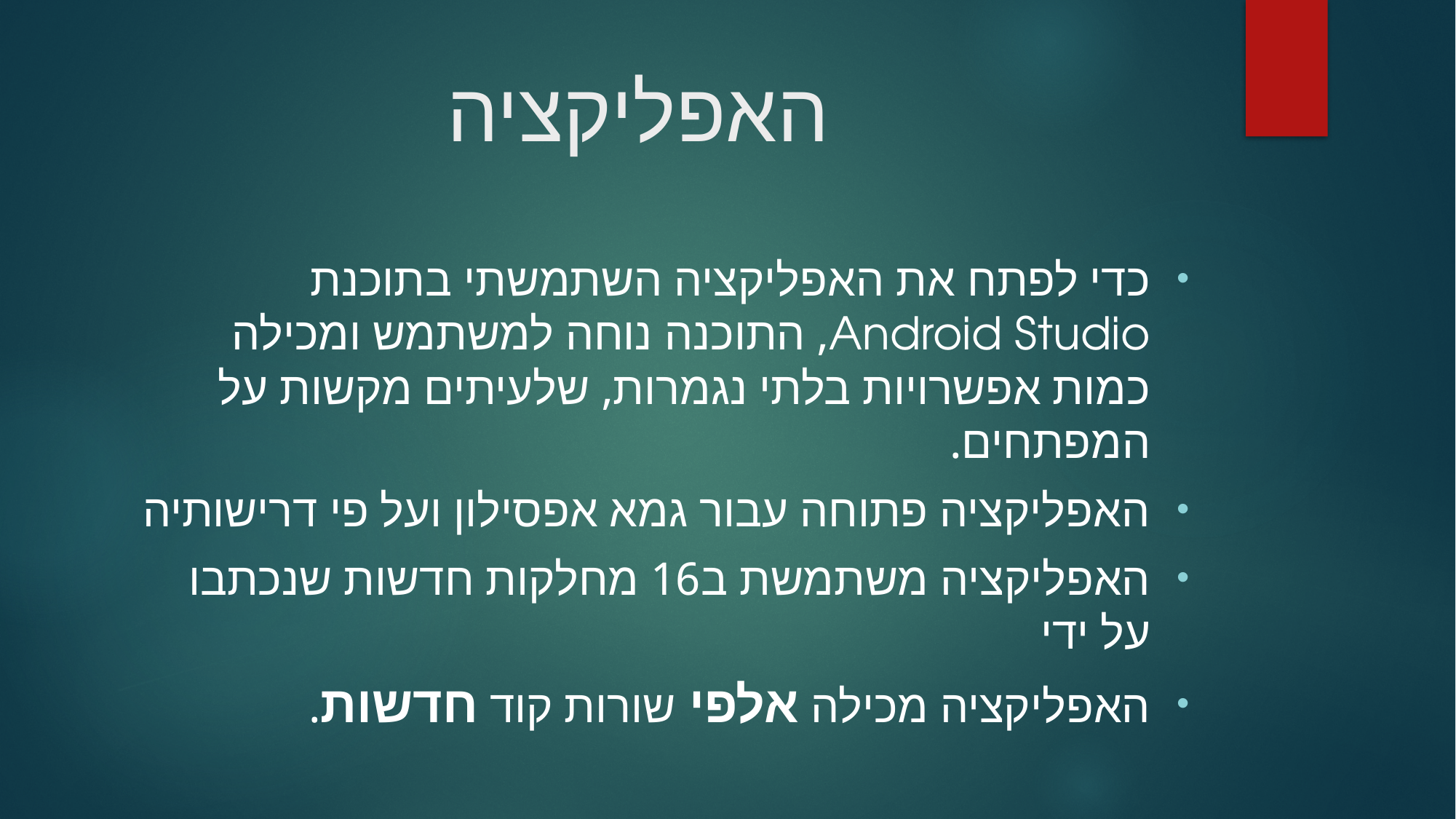

# האפליקציה
כדי לפתח את האפליקציה השתמשתי בתוכנת       Android Studio, התוכנה נוחה למשתמש ומכילה כמות אפשרויות בלתי נגמרות, שלעיתים מקשות על המפתחים.
האפליקציה פתוחה עבור גמא אפסילון ועל פי דרישותיה
האפליקציה משתמשת ב16 מחלקות חדשות שנכתבו על ידי
האפליקציה מכילה אלפי שורות קוד חדשות.